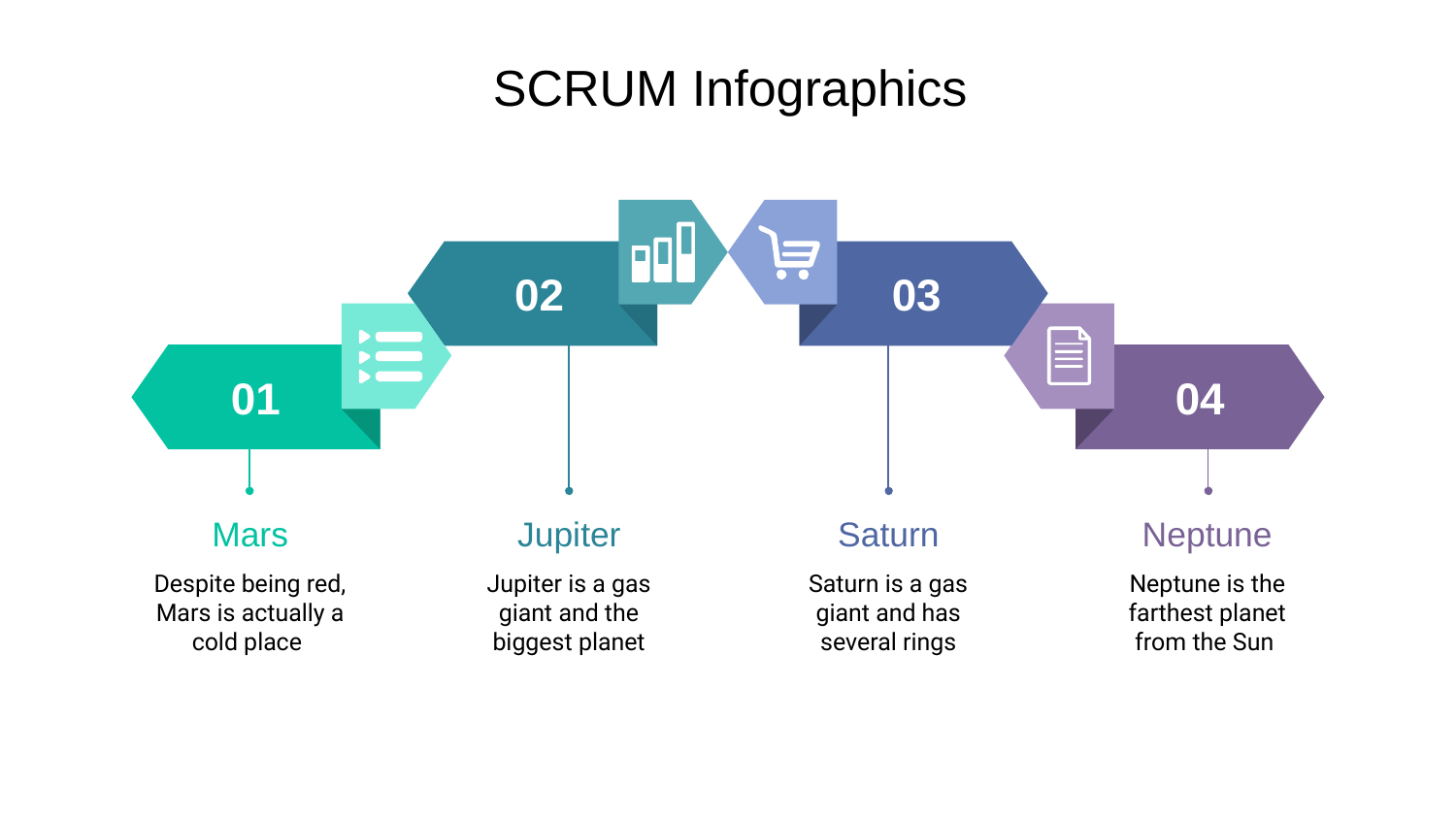

# SCRUM Infographics

02
03

01
04

Mars
Despite being red, Mars is actually a cold place
Neptune
Neptune is the farthest planet
from the Sun
Jupiter
Jupiter is a gas giant and the biggest planet
Saturn
Saturn is a gas giant and has several rings